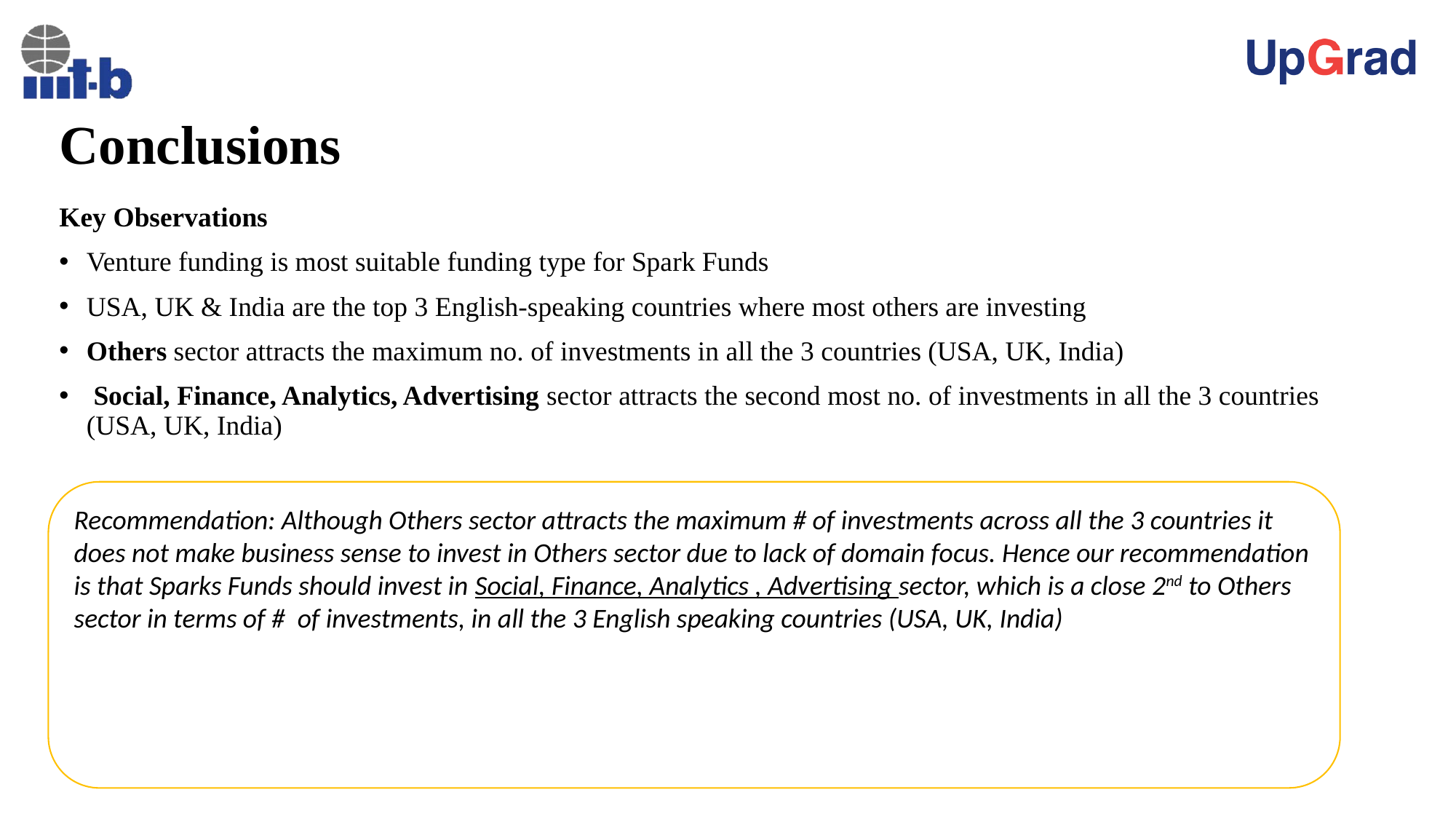

# Conclusions
Key Observations
Venture funding is most suitable funding type for Spark Funds
USA, UK & India are the top 3 English-speaking countries where most others are investing
Others sector attracts the maximum no. of investments in all the 3 countries (USA, UK, India)
 Social, Finance, Analytics, Advertising sector attracts the second most no. of investments in all the 3 countries (USA, UK, India)
Recommendation: Although Others sector attracts the maximum # of investments across all the 3 countries it does not make business sense to invest in Others sector due to lack of domain focus. Hence our recommendation is that Sparks Funds should invest in Social, Finance, Analytics , Advertising sector, which is a close 2nd to Others sector in terms of #  of investments, in all the 3 English speaking countries (USA, UK, India)